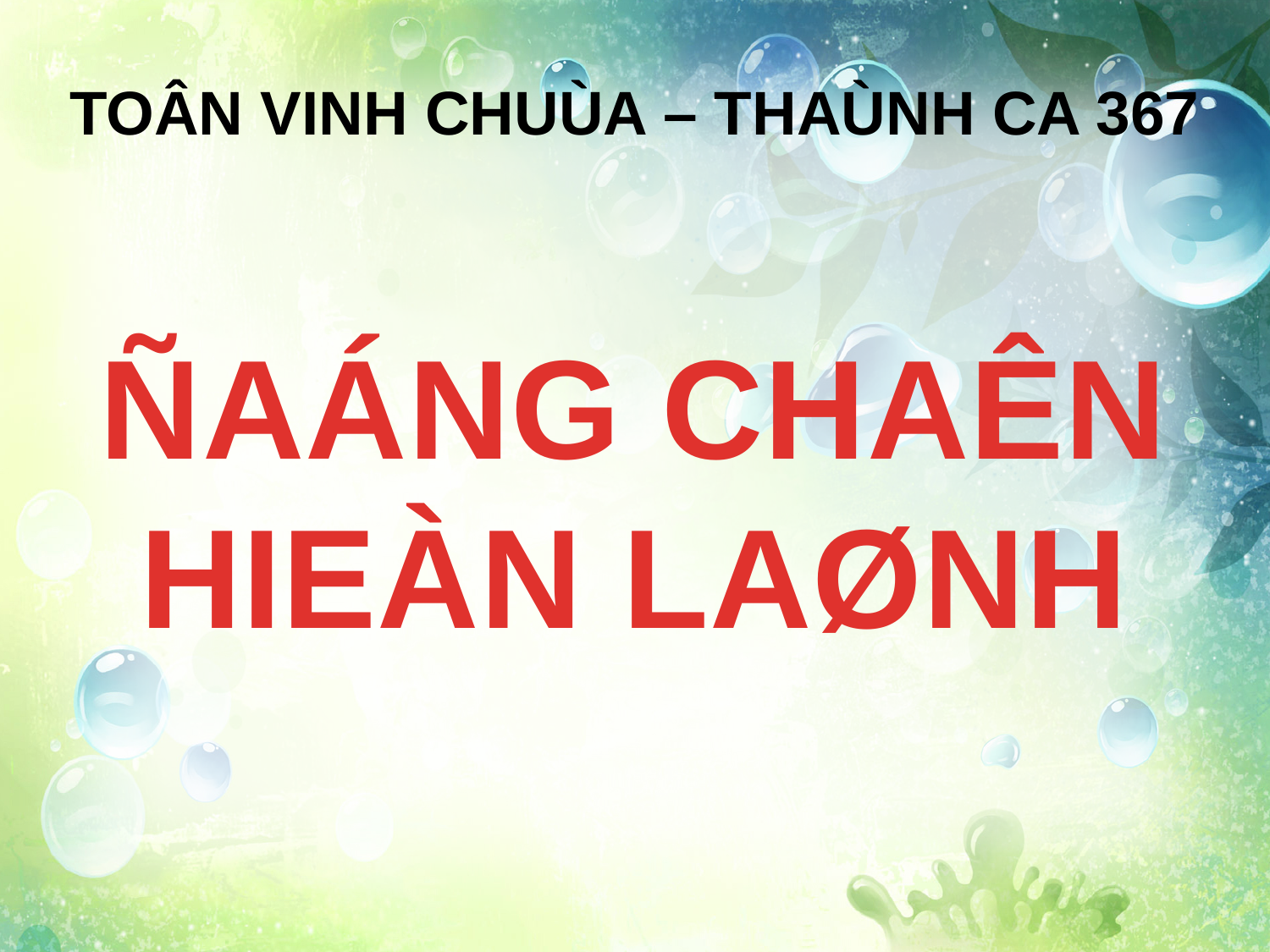

TOÂN VINH CHUÙA – THAÙNH CA 367
ÑAÁNG CHAÊN HIEÀN LAØNH